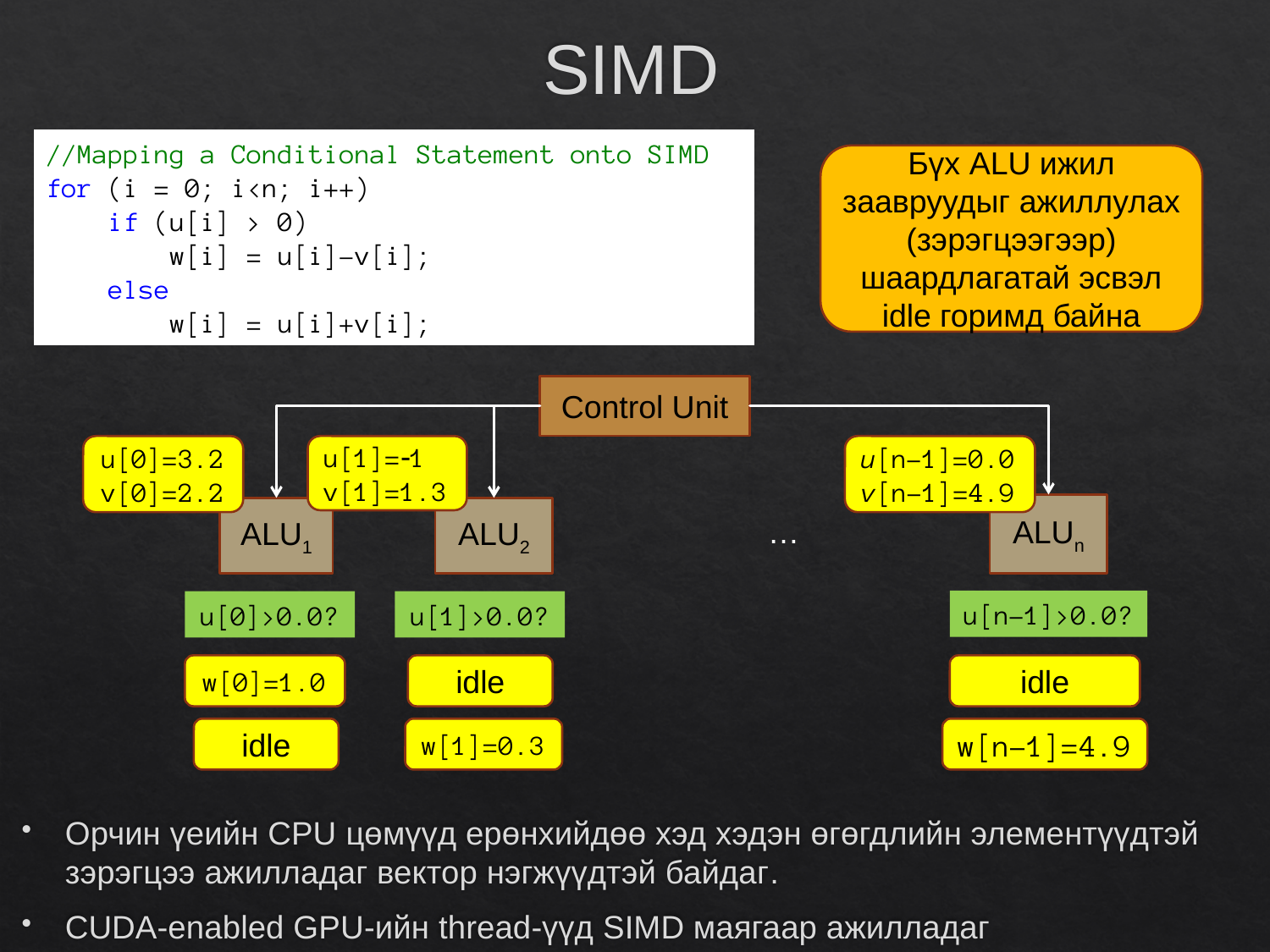

# SIMD
//Mapping a Conditional Statement onto SIMD
for (i = 0; i<n; i++)
    if (u[i] > 0)
        w[i] = u[i]–v[i];
    else
        w[i] = u[i]+v[i];
Бүх ALU ижил заавруудыг ажиллулах (зэрэгцээгээр) шаардлагатай эсвэл idle горимд байна
Control Unit
u[0]=3.2
v[0]=2.2
u[1]=−1
v[1]=1.3
u[n-1]=0.0
v[n-1]=4.9
ALUn
ALU1
ALU2
…
u[n-1]>0.0?
u[0]>0.0?
u[1]>0.0?
w[0]=1.0
idle
idle
idle
w[1]=0.3
w[n-1]=4.9
Орчин үеийн CPU цөмүүд ерөнхийдөө хэд хэдэн өгөгдлийн элементүүдтэй зэрэгцээ ажилладаг вектор нэгжүүдтэй байдаг.
CUDA-enabled GPU-ийн thread-үүд SIMD маягаар ажилладаг